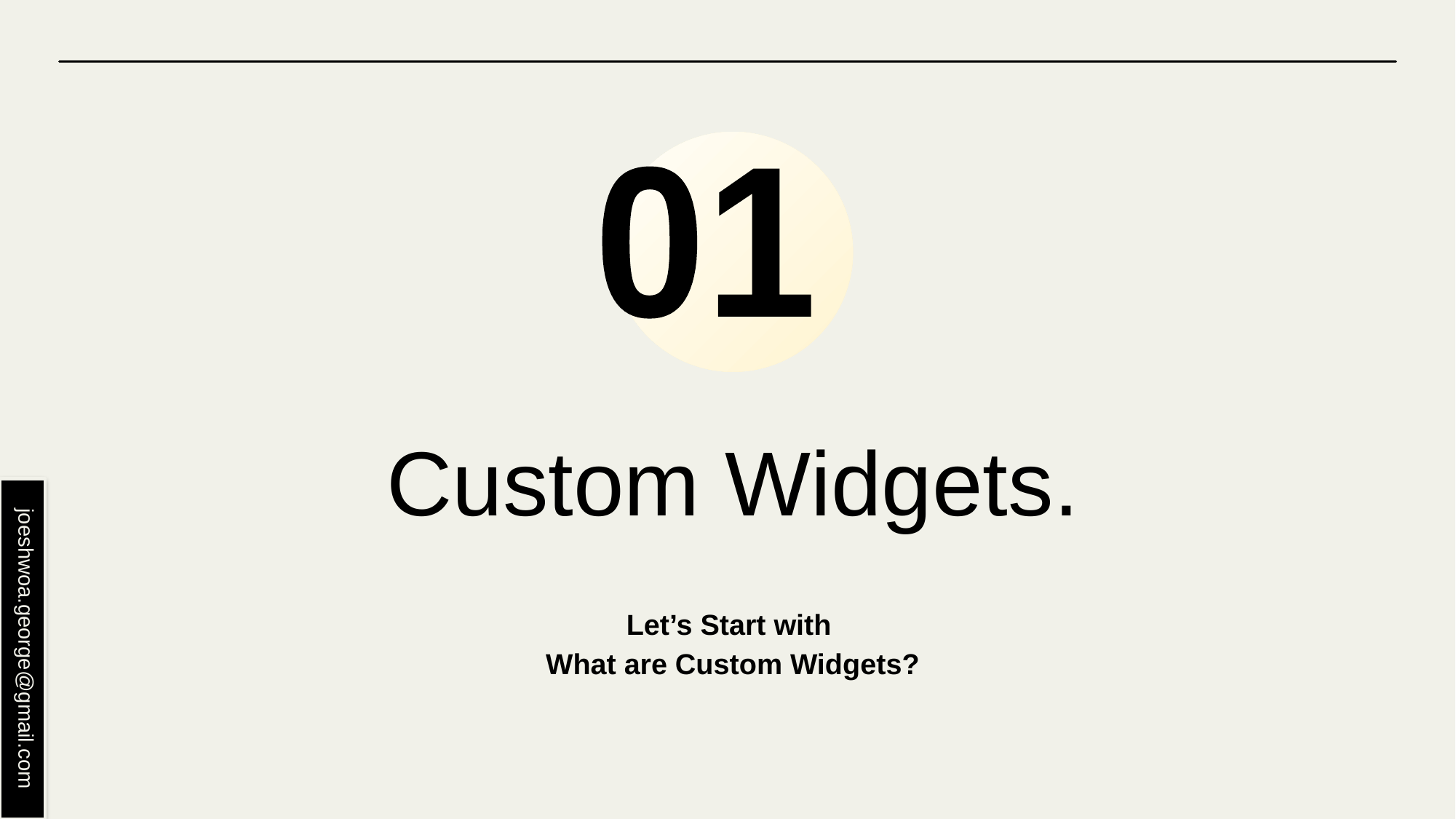

01
# Custom Widgets.
Let’s Start with
What are Custom Widgets?
joeshwoa.george@gmail.com